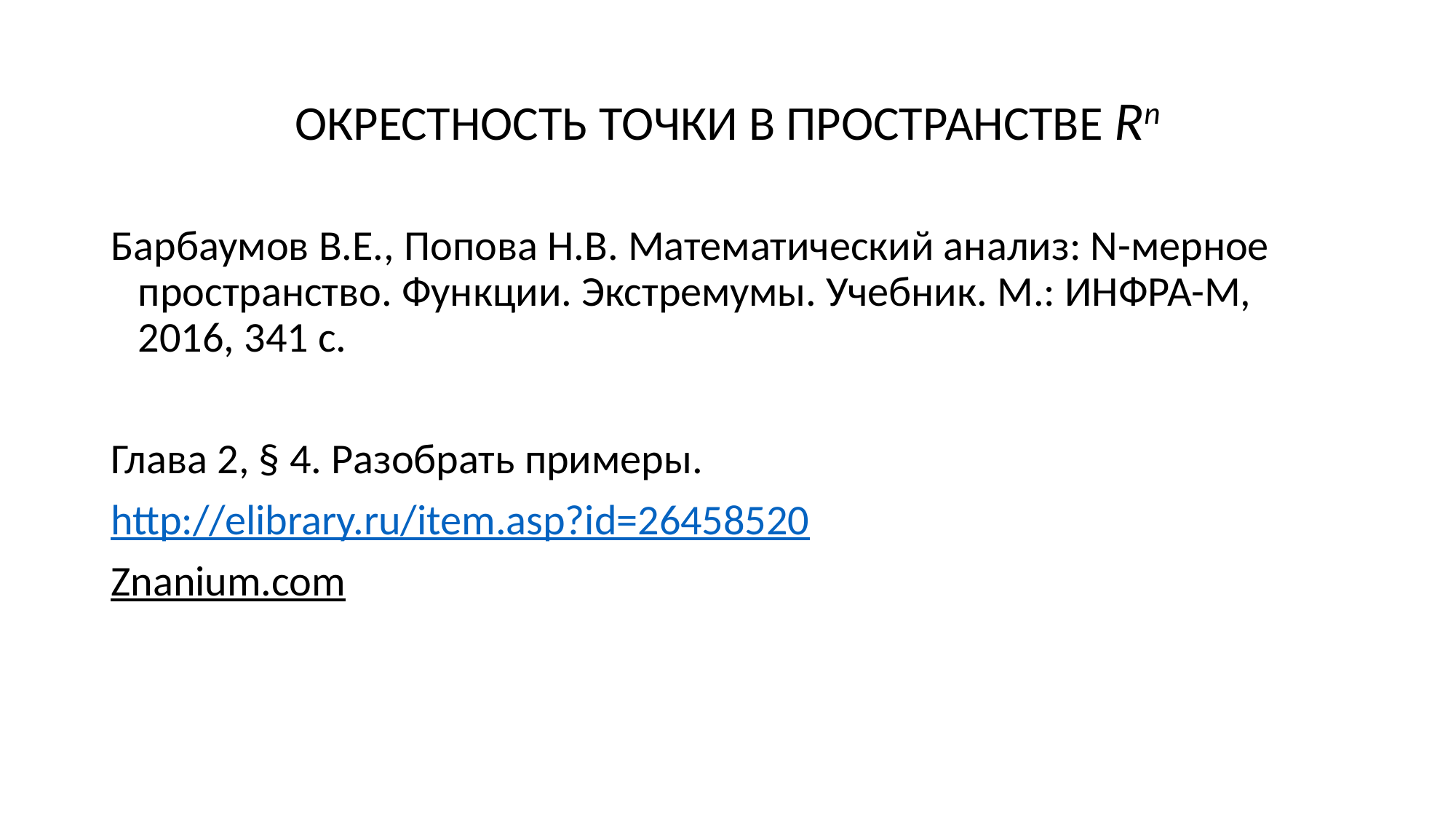

# ОКРЕСТНОСТЬ ТОЧКИ В ПРОСТРАНСТВЕ Rn
Барбаумов В.Е., Попова Н.В. Математический анализ: N-мерное пространство. Функции. Экстремумы. Учебник. М.: ИНФРА-М, 2016, 341 с.

Глава 2, § 4. Разобрать примеры.
http://elibrary.ru/item.asp?id=26458520
Znanium.com